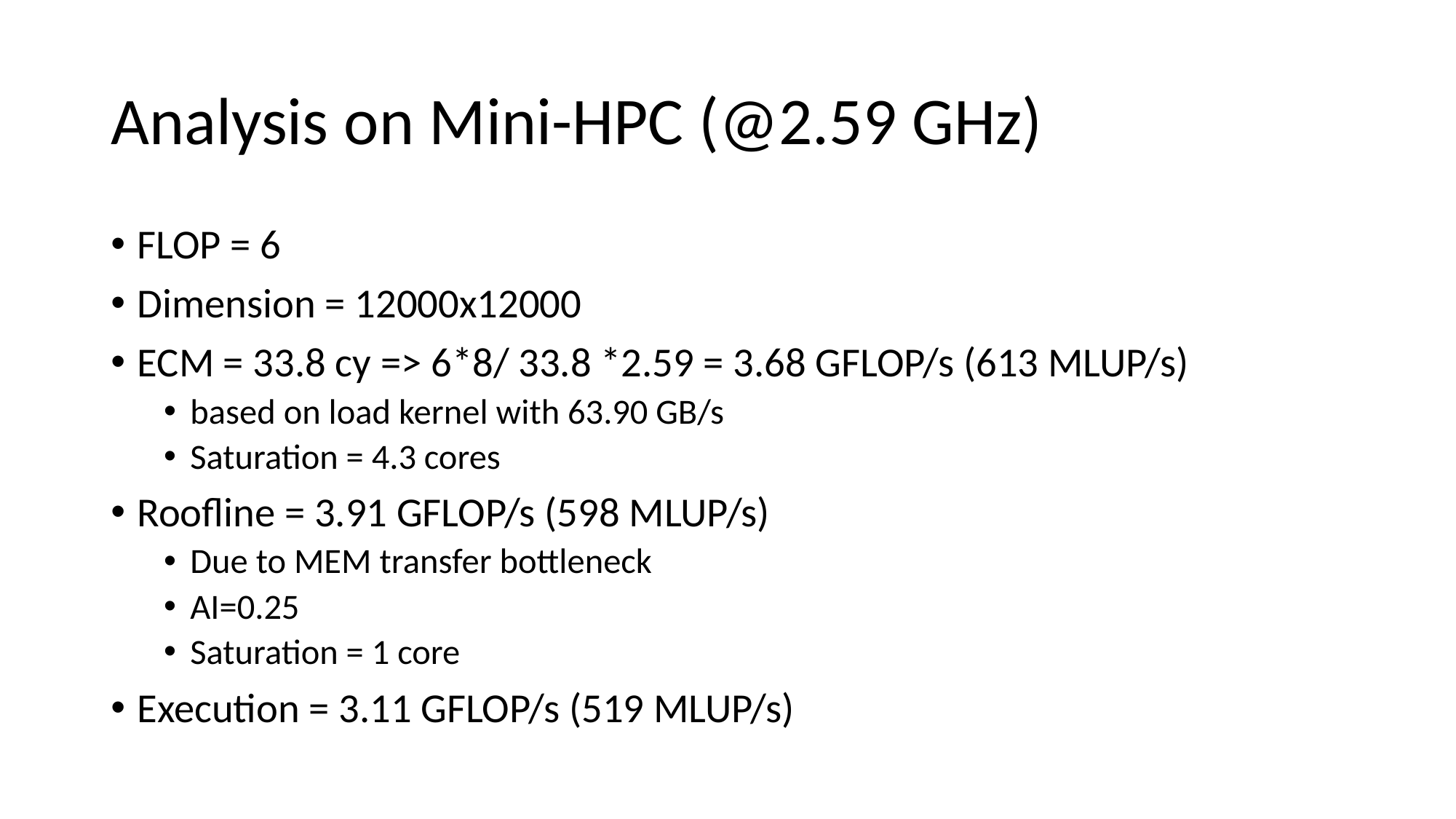

# Analysis on Mini-HPC (@2.59 GHz)
FLOP = 6
Dimension = 12000x12000
ECM = 33.8 cy => 6*8/ 33.8 *2.59 = 3.68 GFLOP/s (613 MLUP/s)
based on load kernel with 63.90 GB/s
Saturation = 4.3 cores
Roofline = 3.91 GFLOP/s (598 MLUP/s)
Due to MEM transfer bottleneck
AI=0.25
Saturation = 1 core
Execution = 3.11 GFLOP/s (519 MLUP/s)